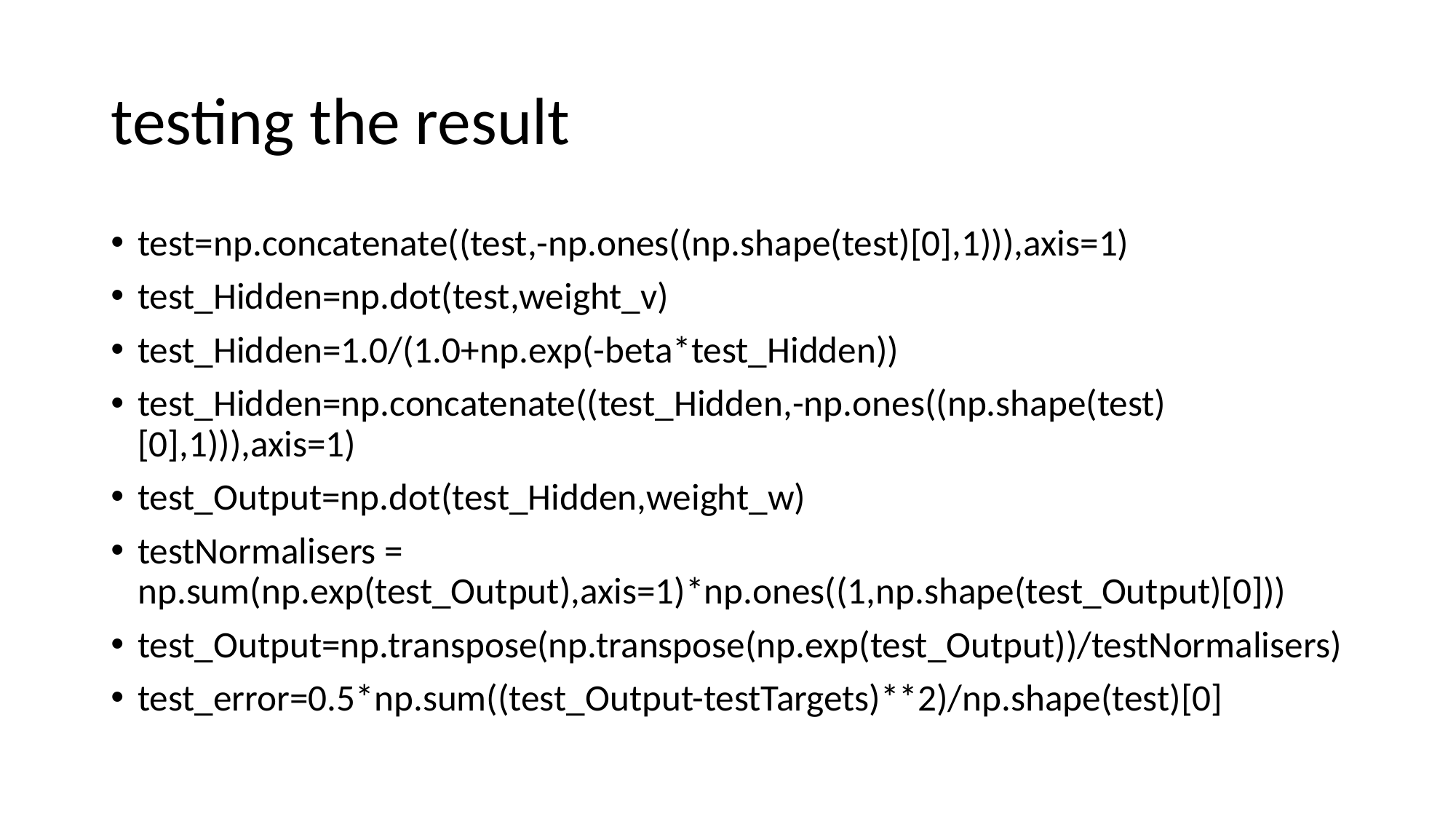

# testing the result
test=np.concatenate((test,-np.ones((np.shape(test)[0],1))),axis=1)
test_Hidden=np.dot(test,weight_v)
test_Hidden=1.0/(1.0+np.exp(-beta*test_Hidden))
test_Hidden=np.concatenate((test_Hidden,-np.ones((np.shape(test)[0],1))),axis=1)
test_Output=np.dot(test_Hidden,weight_w)
testNormalisers = np.sum(np.exp(test_Output),axis=1)*np.ones((1,np.shape(test_Output)[0]))
test_Output=np.transpose(np.transpose(np.exp(test_Output))/testNormalisers)
test_error=0.5*np.sum((test_Output-testTargets)**2)/np.shape(test)[0]